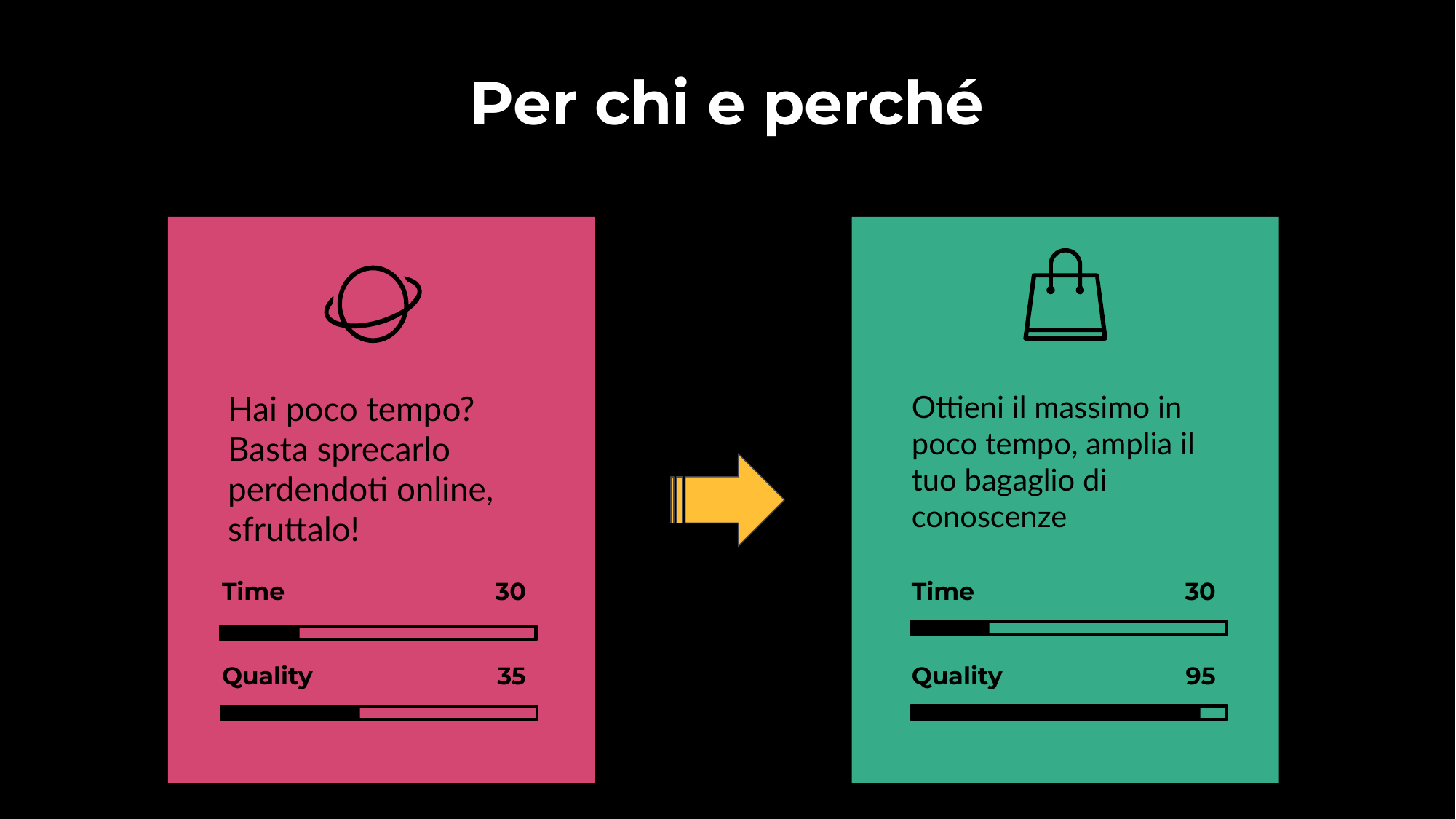

Per chi e perché

Ottieni il massimo in poco tempo, amplia il tuo bagaglio di conoscenze
Hai poco tempo? Basta sprecarlo perdendoti online, sfruttalo!

Time
30
Time
30

Quality
95
Quality
35